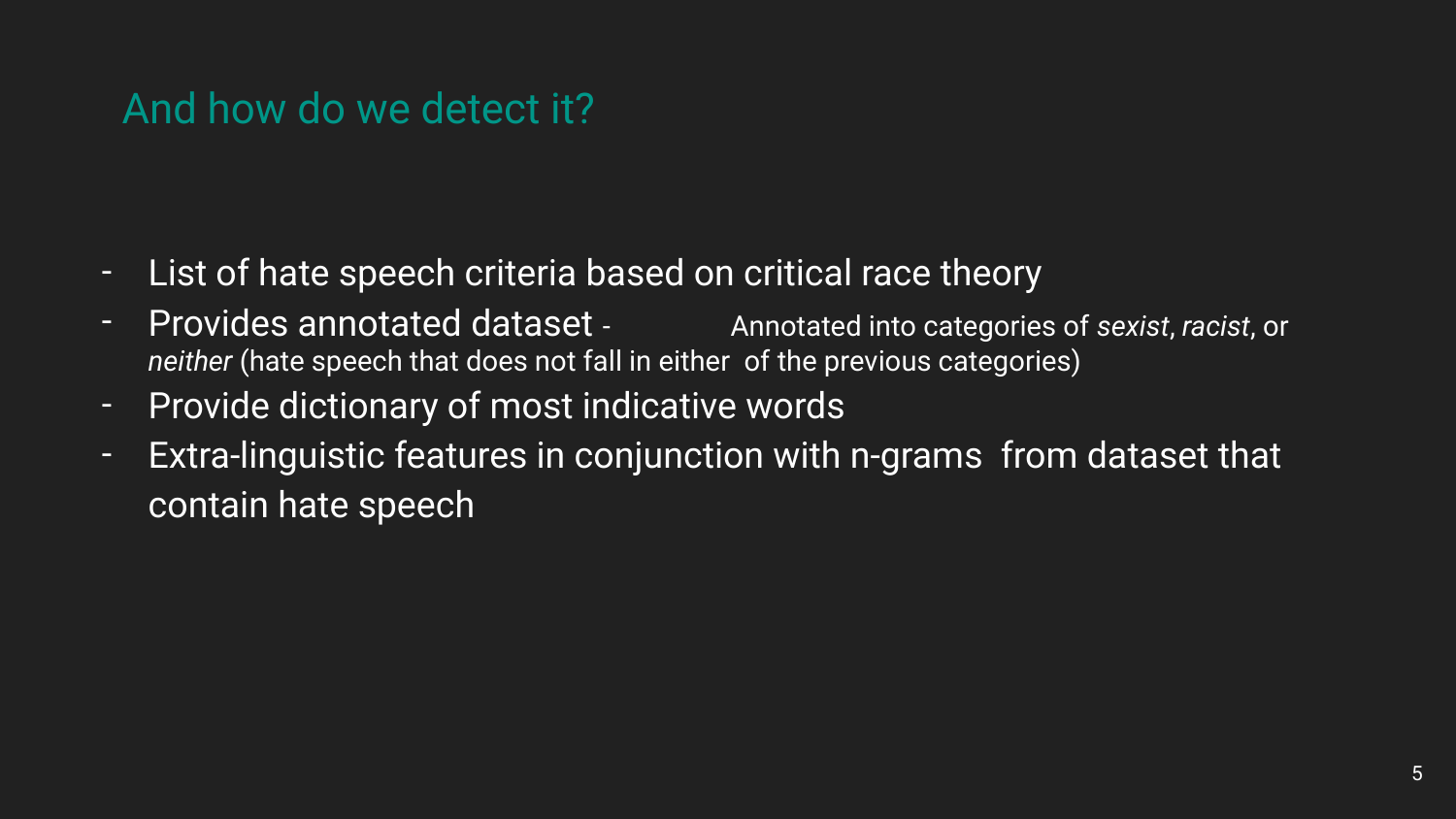

And how do we detect it?
List of hate speech criteria based on critical race theory
Provides annotated dataset -	Annotated into categories of sexist, racist, or neither (hate speech that does not fall in either  of the previous categories)
Provide dictionary of most indicative words
Extra-linguistic features in conjunction with n-grams  from dataset that contain hate speech
5